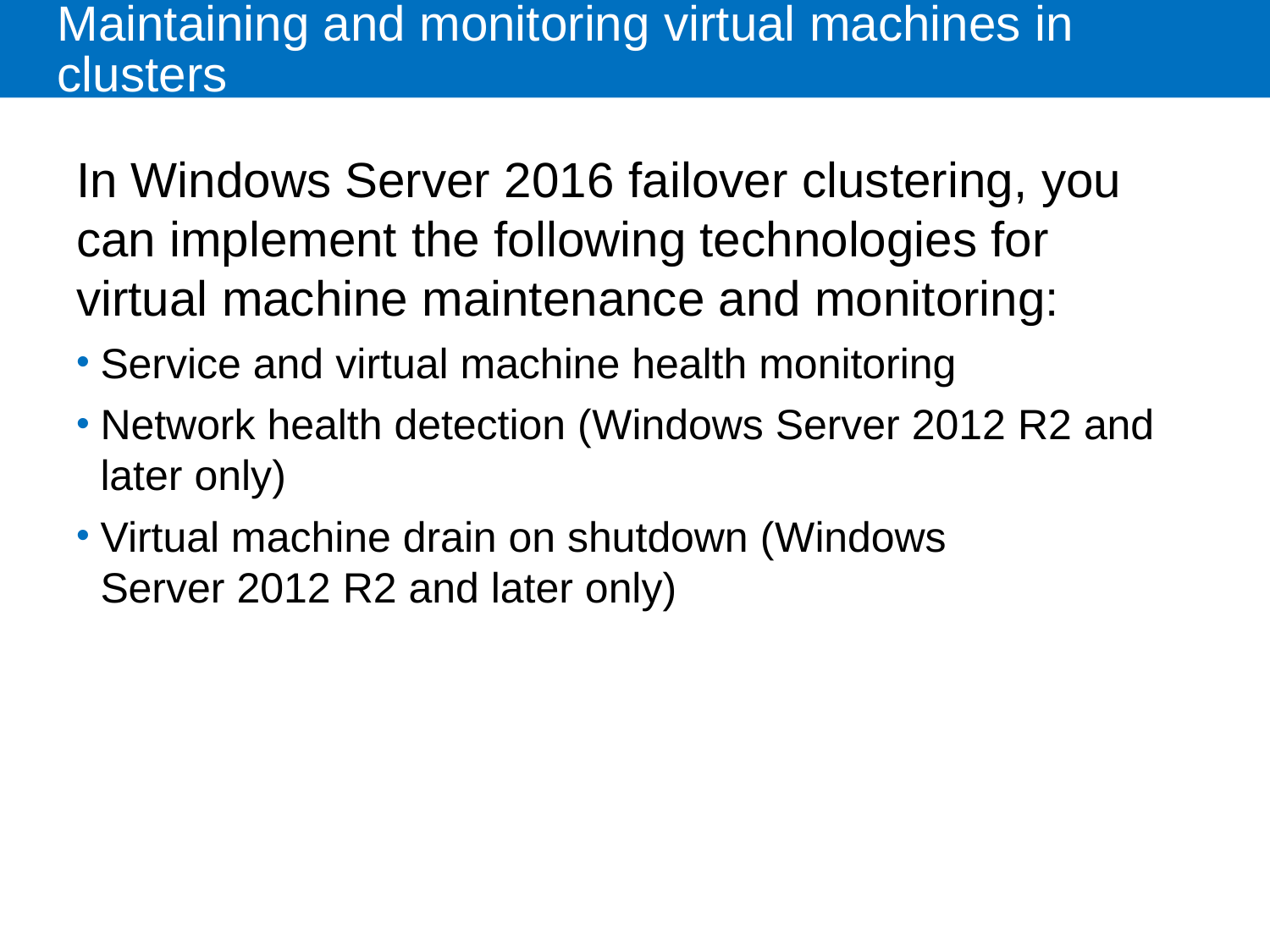

# Maintaining and monitoring virtual machines in clusters
In Windows Server 2016 failover clustering, you can implement the following technologies for virtual machine maintenance and monitoring:
Service and virtual machine health monitoring
Network health detection (Windows Server 2012 R2 and later only)
Virtual machine drain on shutdown (Windows
Server 2012 R2 and later only)